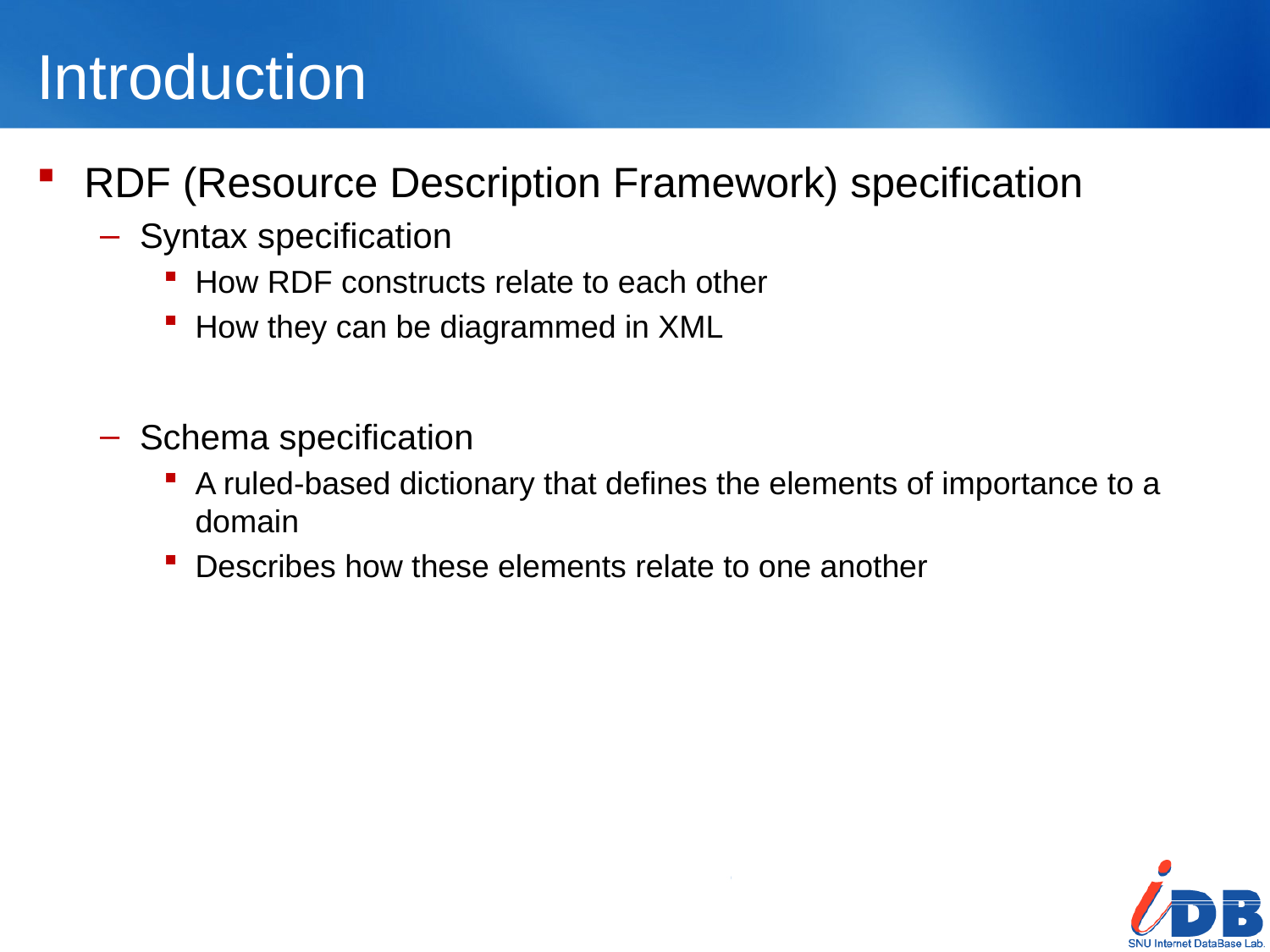

# Introduction
RDF (Resource Description Framework) specification
Syntax specification
How RDF constructs relate to each other
How they can be diagrammed in XML

Schema specification
A ruled-based dictionary that defines the elements of importance to a domain
Describes how these elements relate to one another